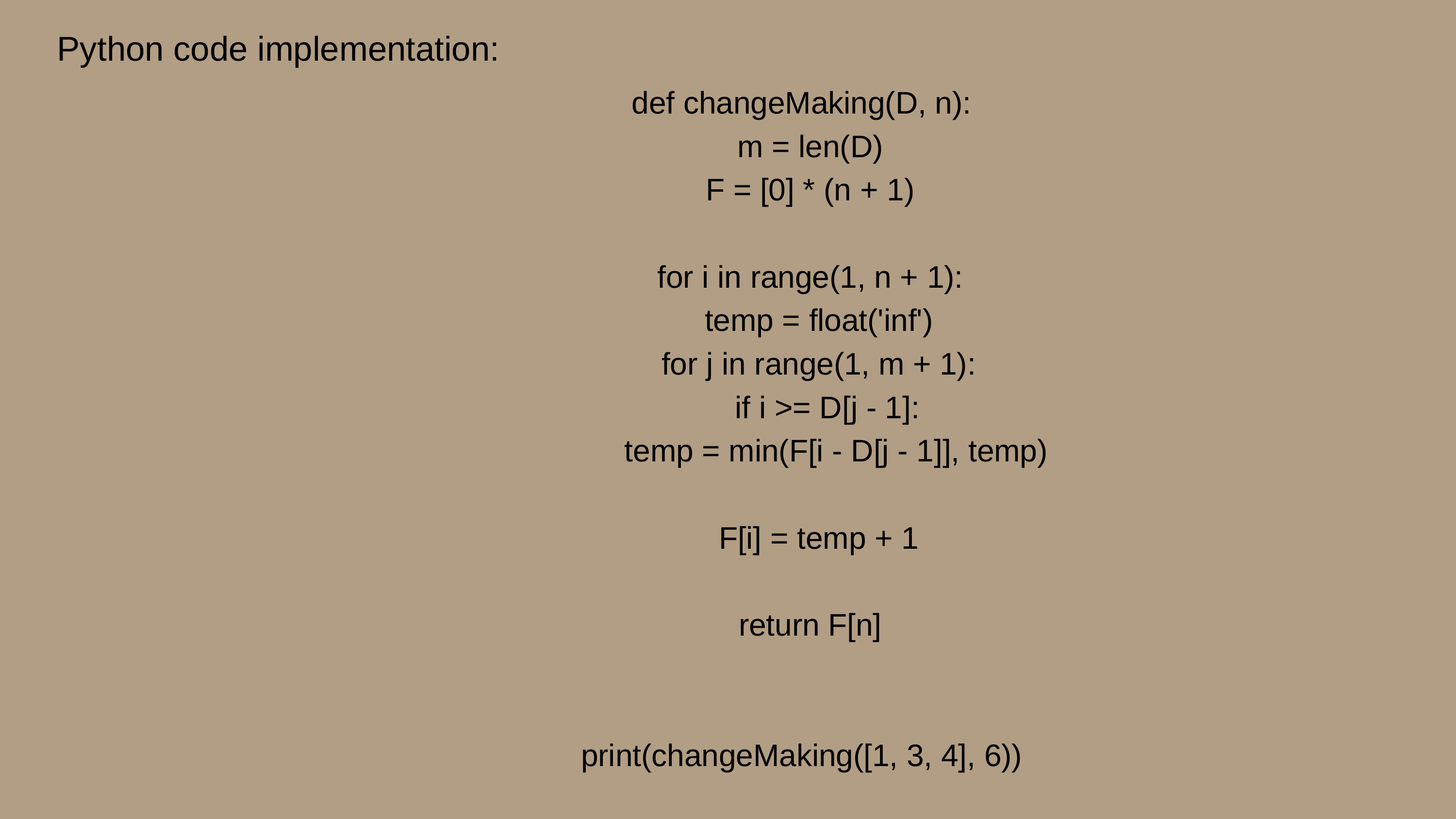

Python code implementation:
def changeMaking(D, n):
  m = len(D)
  F = [0] * (n + 1)

  for i in range(1, n + 1):
    temp = float('inf')
    for j in range(1, m + 1):
      if i >= D[j - 1]:
        temp = min(F[i - D[j - 1]], temp)

    F[i] = temp + 1

  return F[n]

print(changeMaking([1, 3, 4], 6))